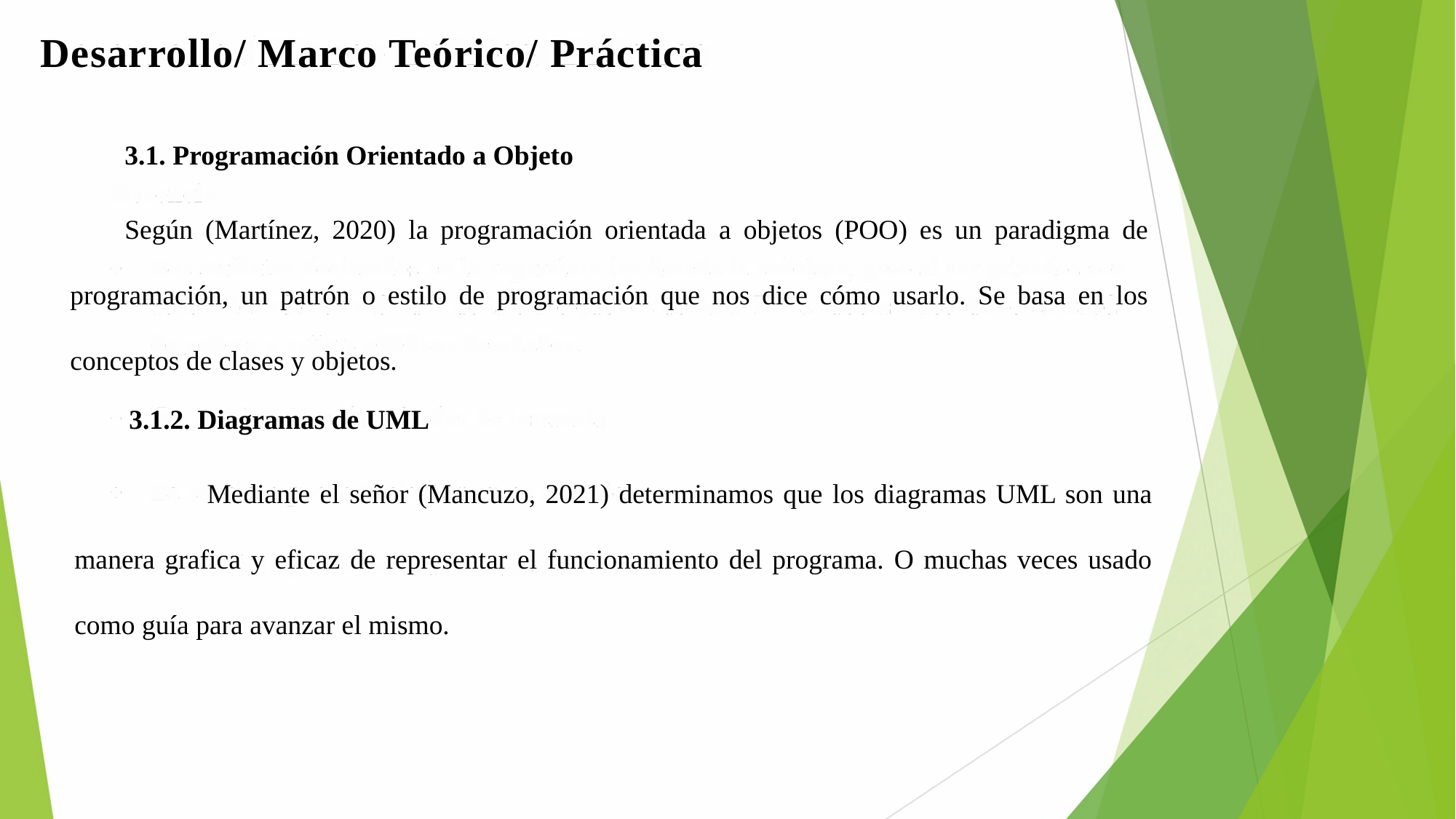

Desarrollo/ Marco Teórico/ Práctica
3.1. Programación Orientado a Objeto
Según (Martínez, 2020) la programación orientada a objetos (POO) es un paradigma de programación, un patrón o estilo de programación que nos dice cómo usarlo. Se basa en los conceptos de clases y objetos.
3.1.2. Diagramas de UML
        Mediante el señor (Mancuzo, 2021) determinamos que los diagramas UML son una manera grafica y eficaz de representar el funcionamiento del programa. O muchas veces usado como guía para avanzar el mismo.